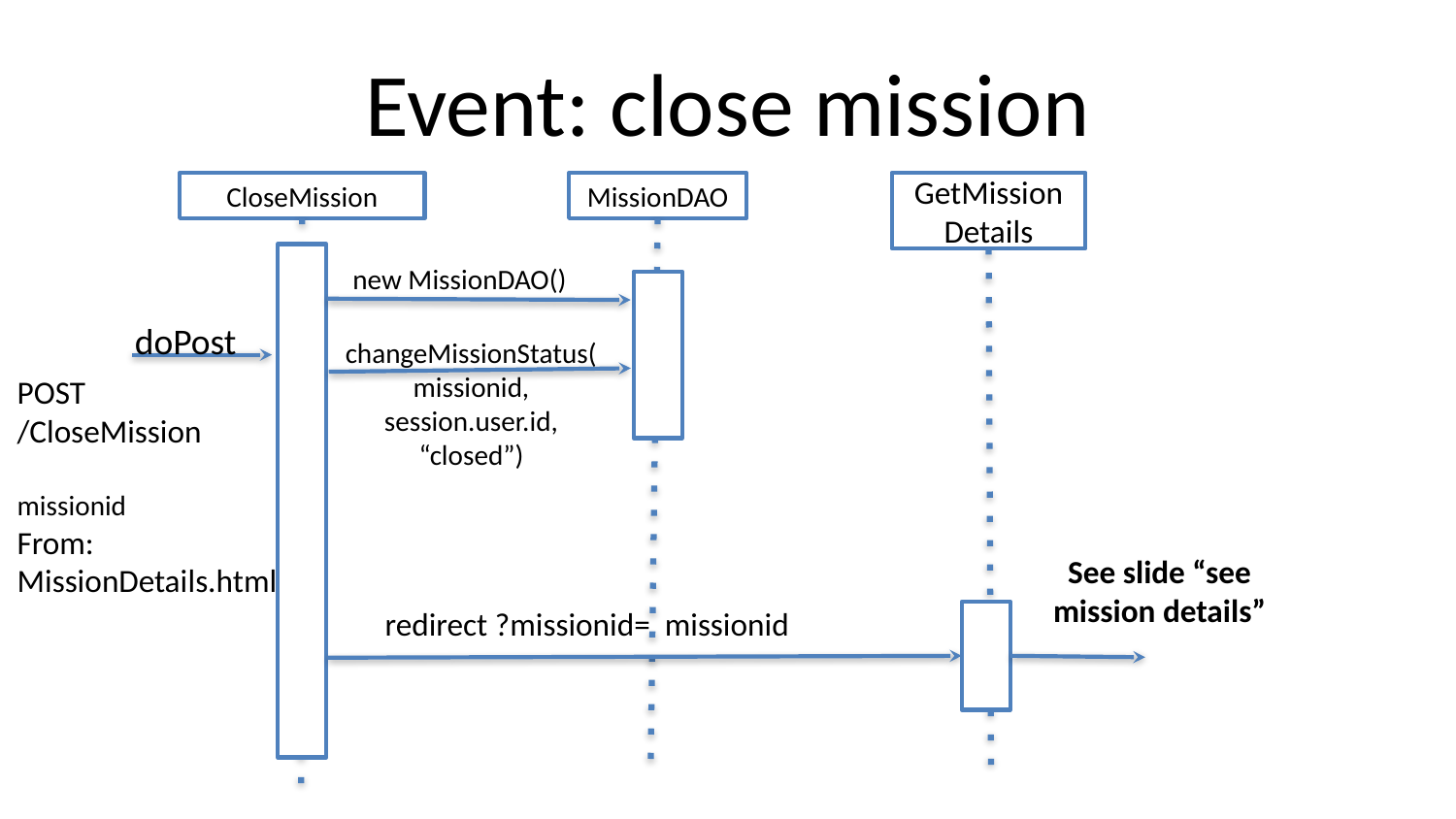

# Event: close mission
CloseMission
MissionDAO
GetMissionDetails

new MissionDAO()

doPost
changeMissionStatus(missionid, session.user.id, “closed”)
POST
/CloseMission

missionid
From:
MissionDetails.html
See slide “see mission details”
redirect ?missionid=  missionid